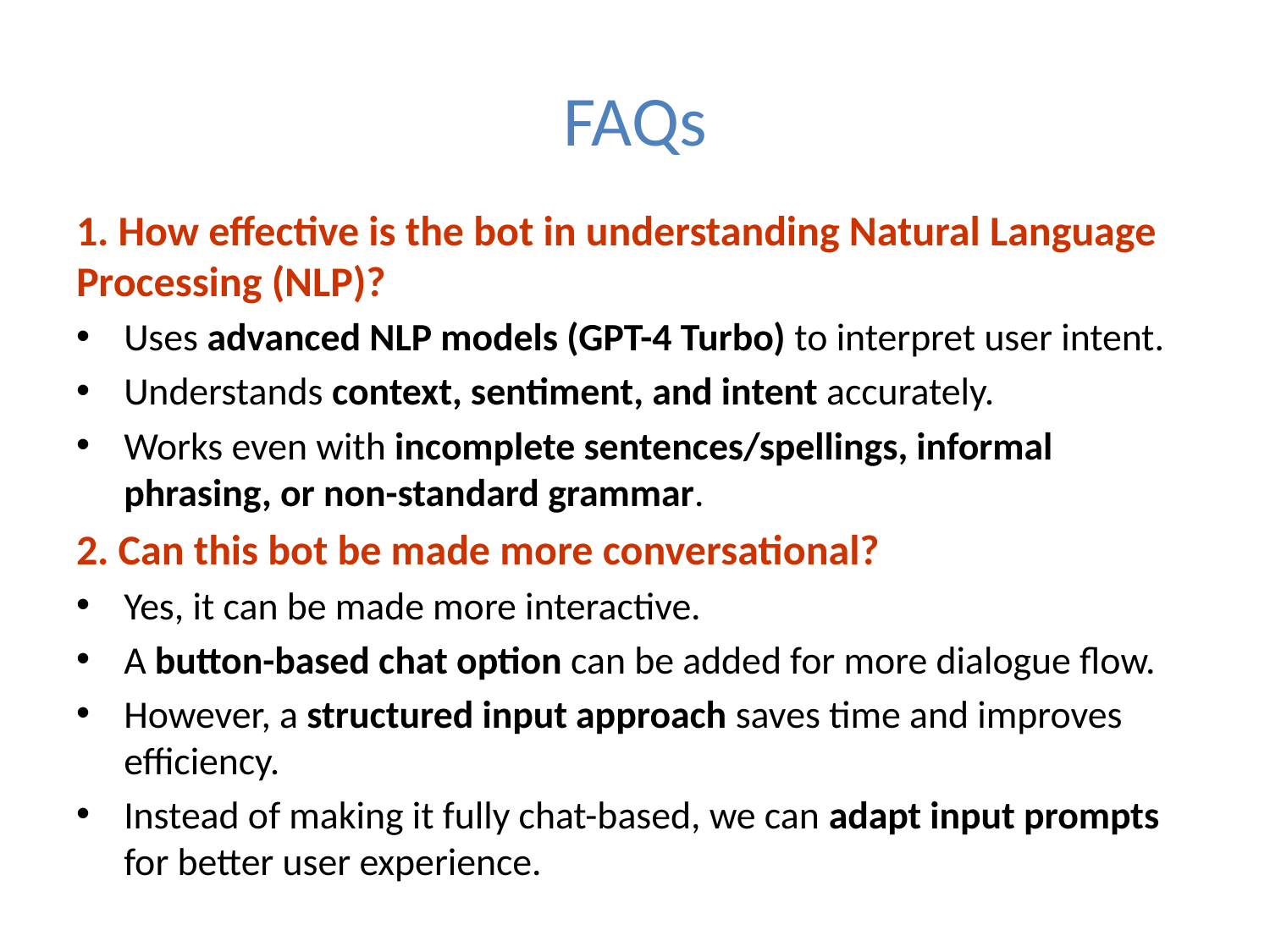

# FAQs
1. How effective is the bot in understanding Natural Language Processing (NLP)?
Uses advanced NLP models (GPT-4 Turbo) to interpret user intent.
Understands context, sentiment, and intent accurately.
Works even with incomplete sentences/spellings, informal phrasing, or non-standard grammar.
2. Can this bot be made more conversational?
Yes, it can be made more interactive.
A button-based chat option can be added for more dialogue flow.
However, a structured input approach saves time and improves efficiency.
Instead of making it fully chat-based, we can adapt input prompts for better user experience.